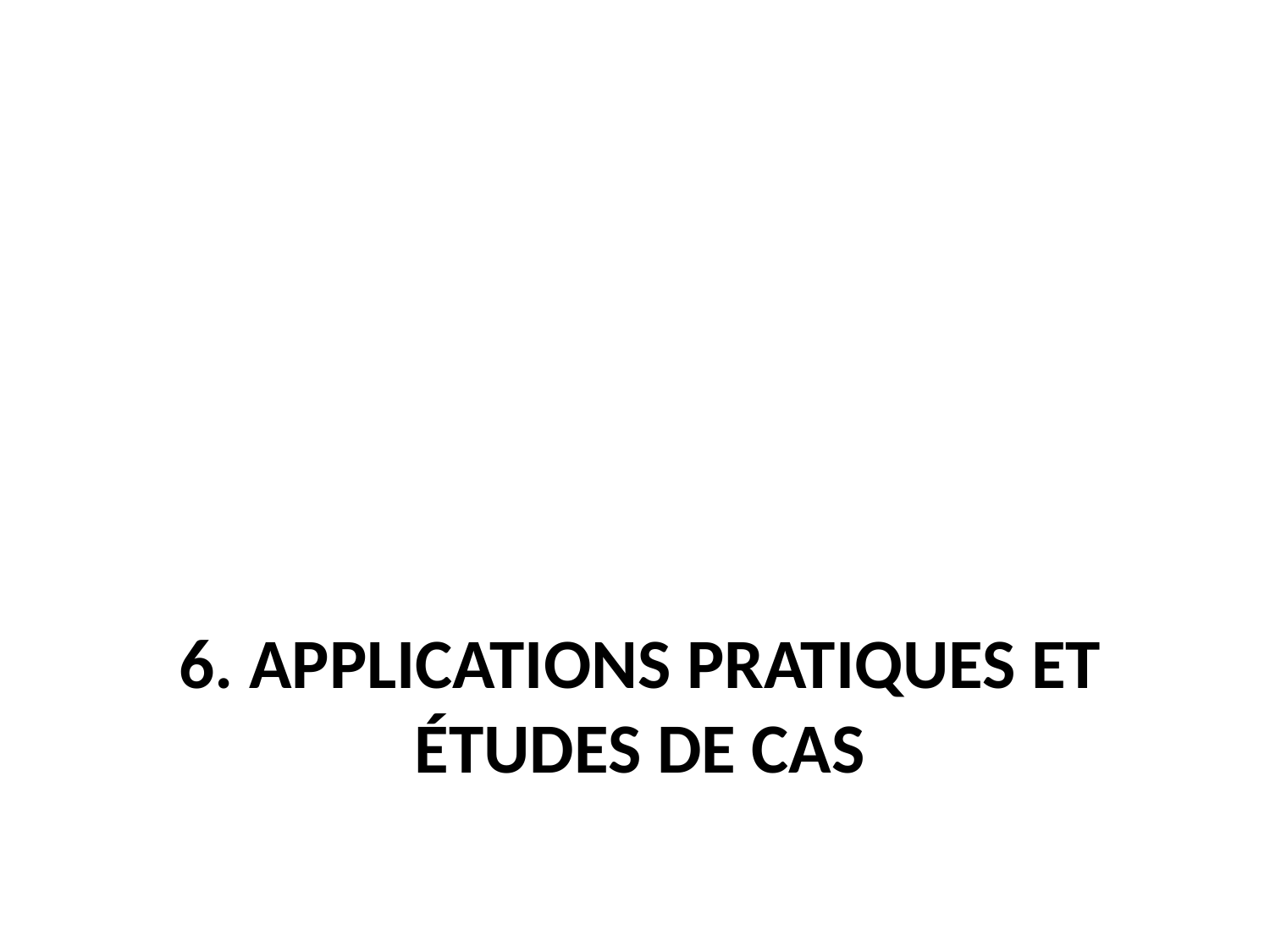

# 6. Applications pratiques et études de cas